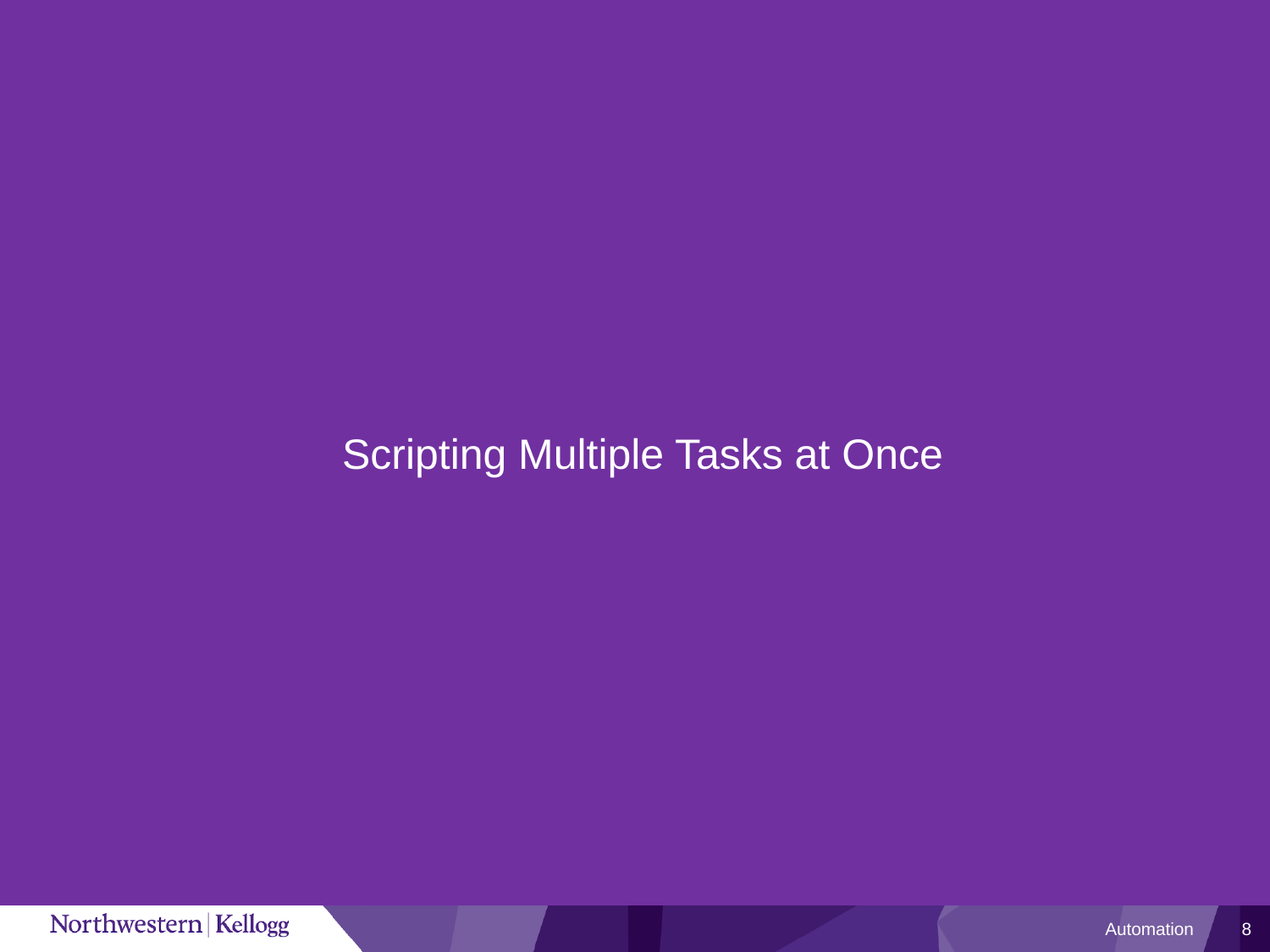

Scripting Multiple Tasks at Once
Automation
8